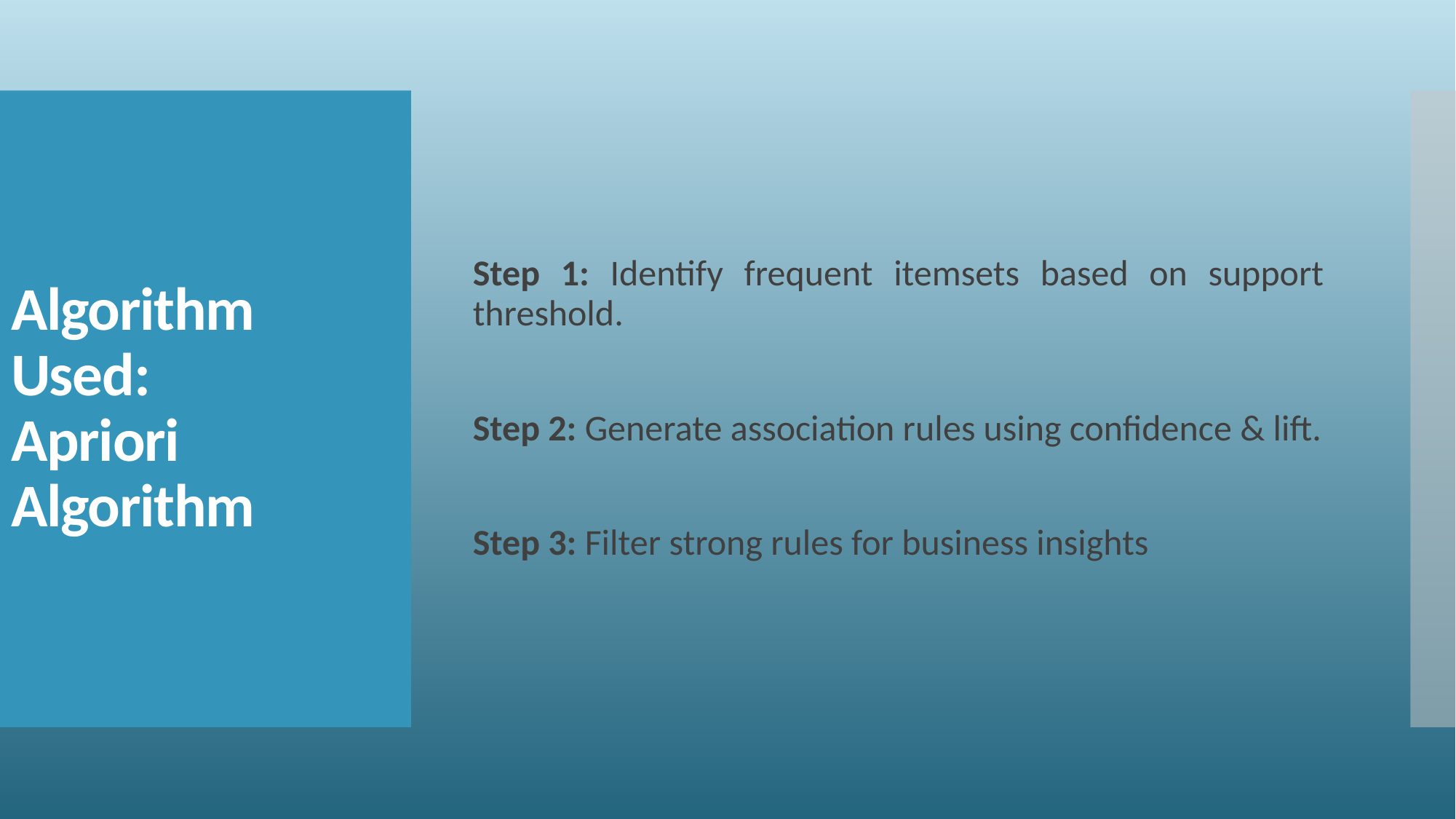

Step 1: Identify frequent itemsets based on support threshold.

Step 2: Generate association rules using confidence & lift.

Step 3: Filter strong rules for business insights
# Algorithm Used: Apriori Algorithm